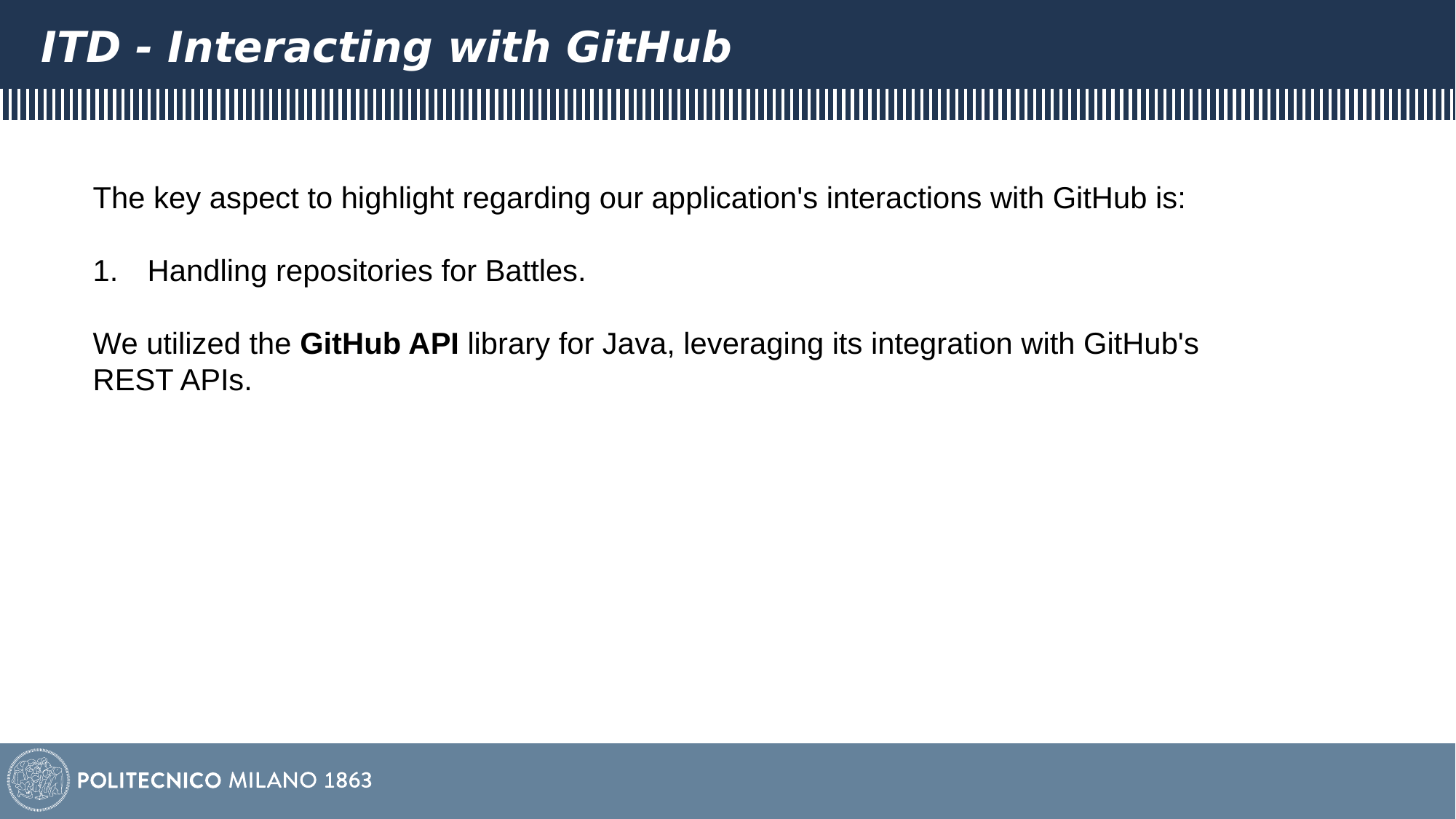

# ITD - Interacting with GitHub
The key aspect to highlight regarding our application's interactions with GitHub is:

Handling repositories for Battles.

We utilized the GitHub API library for Java, leveraging its integration with GitHub's REST APIs.